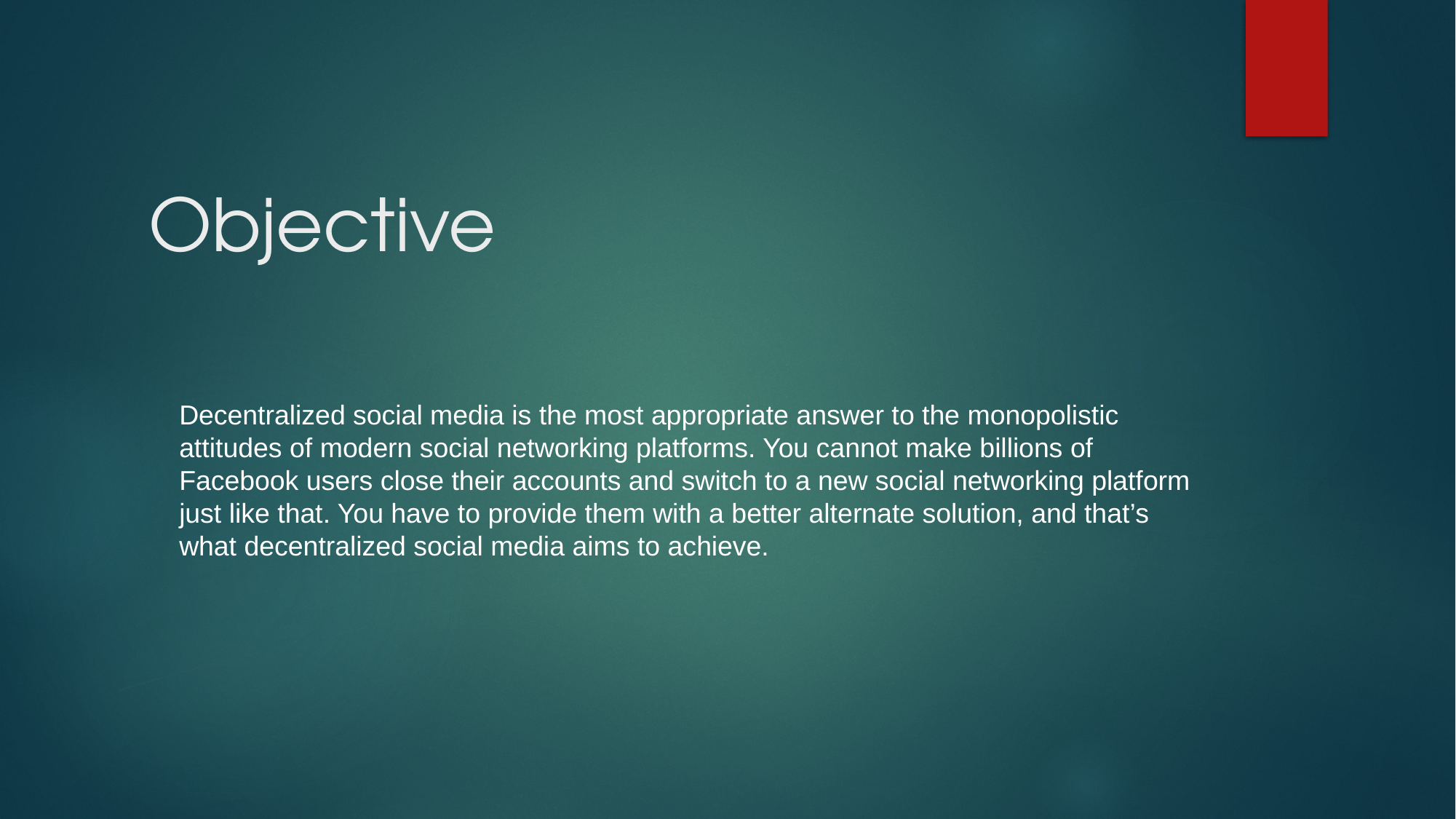

# Objective
Decentralized social media is the most appropriate answer to the monopolistic attitudes of modern social networking platforms. You cannot make billions of Facebook users close their accounts and switch to a new social networking platform just like that. You have to provide them with a better alternate solution, and that’s what decentralized social media aims to achieve.